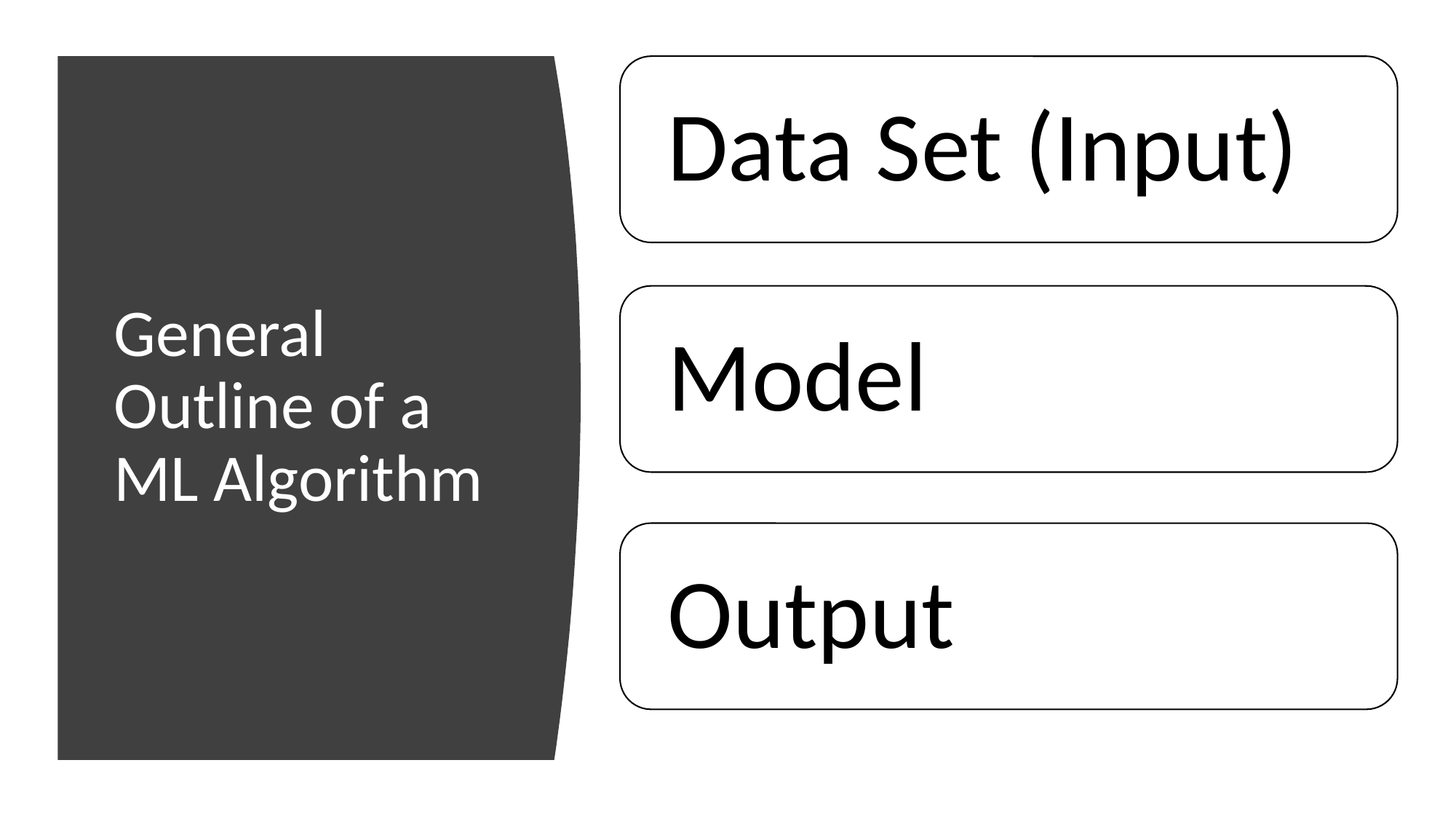

Data Set (Input)
Model
Output

# General Outline of a ML Algorithm